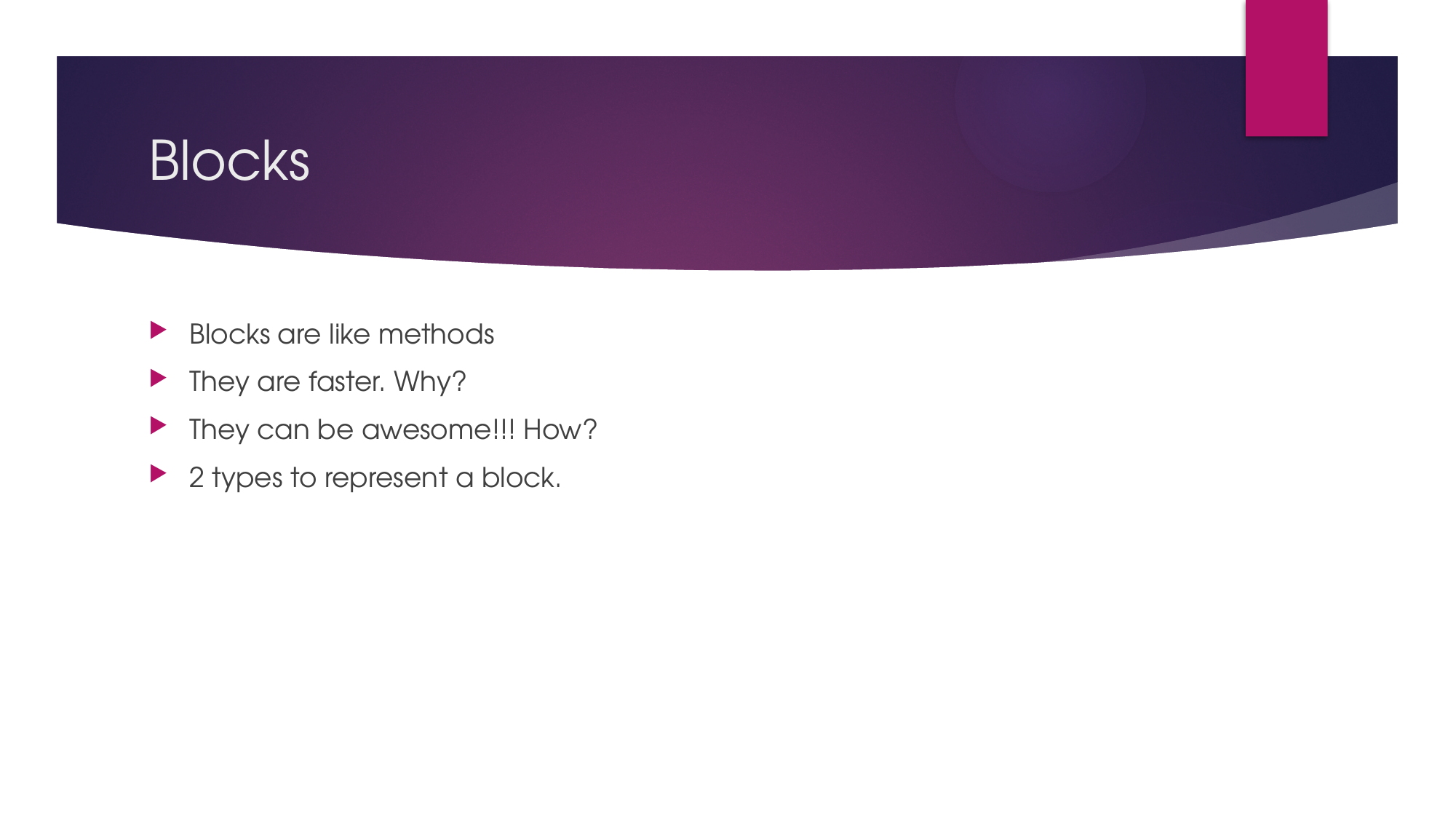

# Blocks
Blocks are like methods
They are faster. Why?
They can be awesome!!! How?
2 types to represent a block.